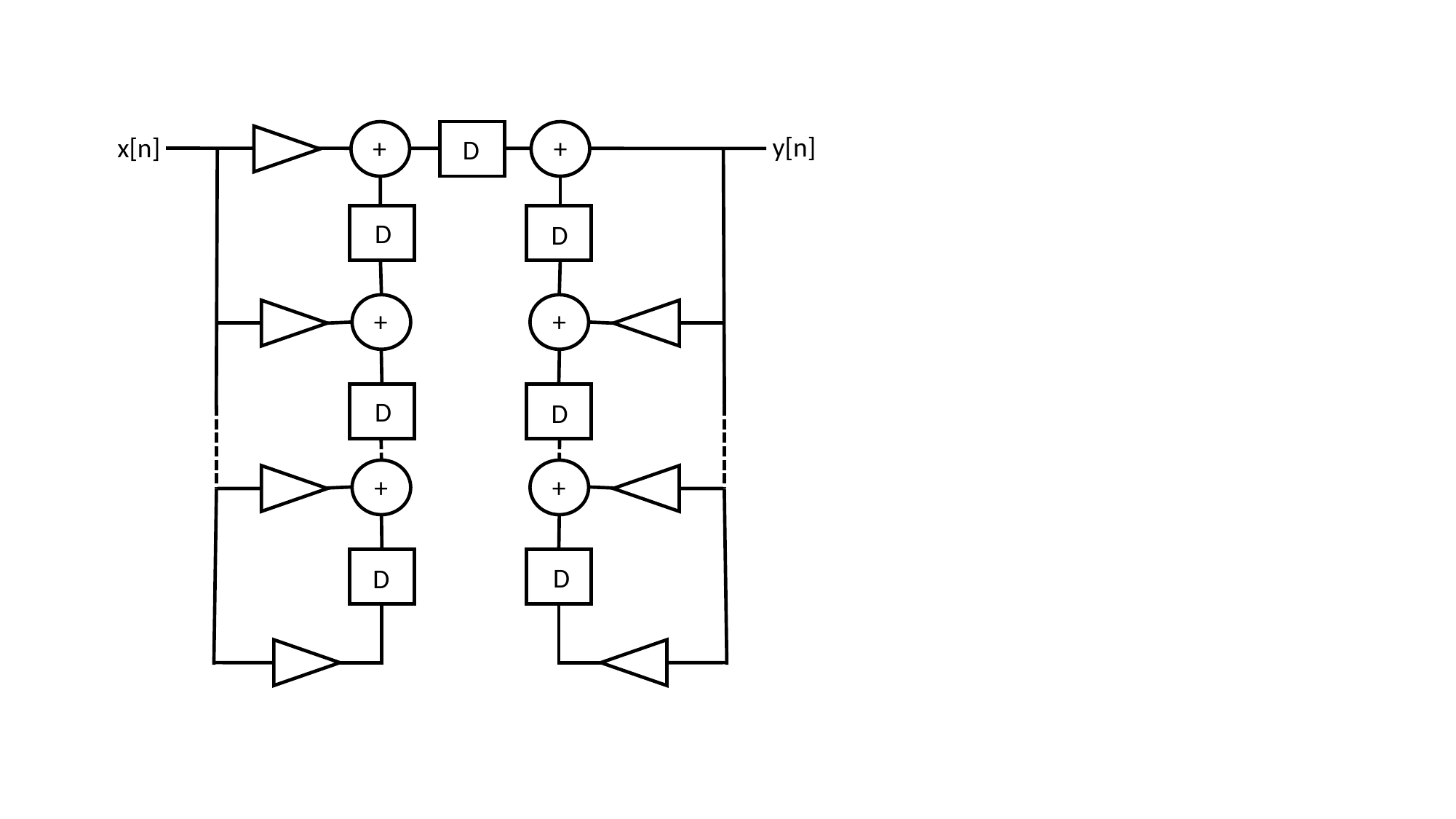

y[n]
x[n]
+
+
D

D
D

+
+

D
D

+
+

D
D